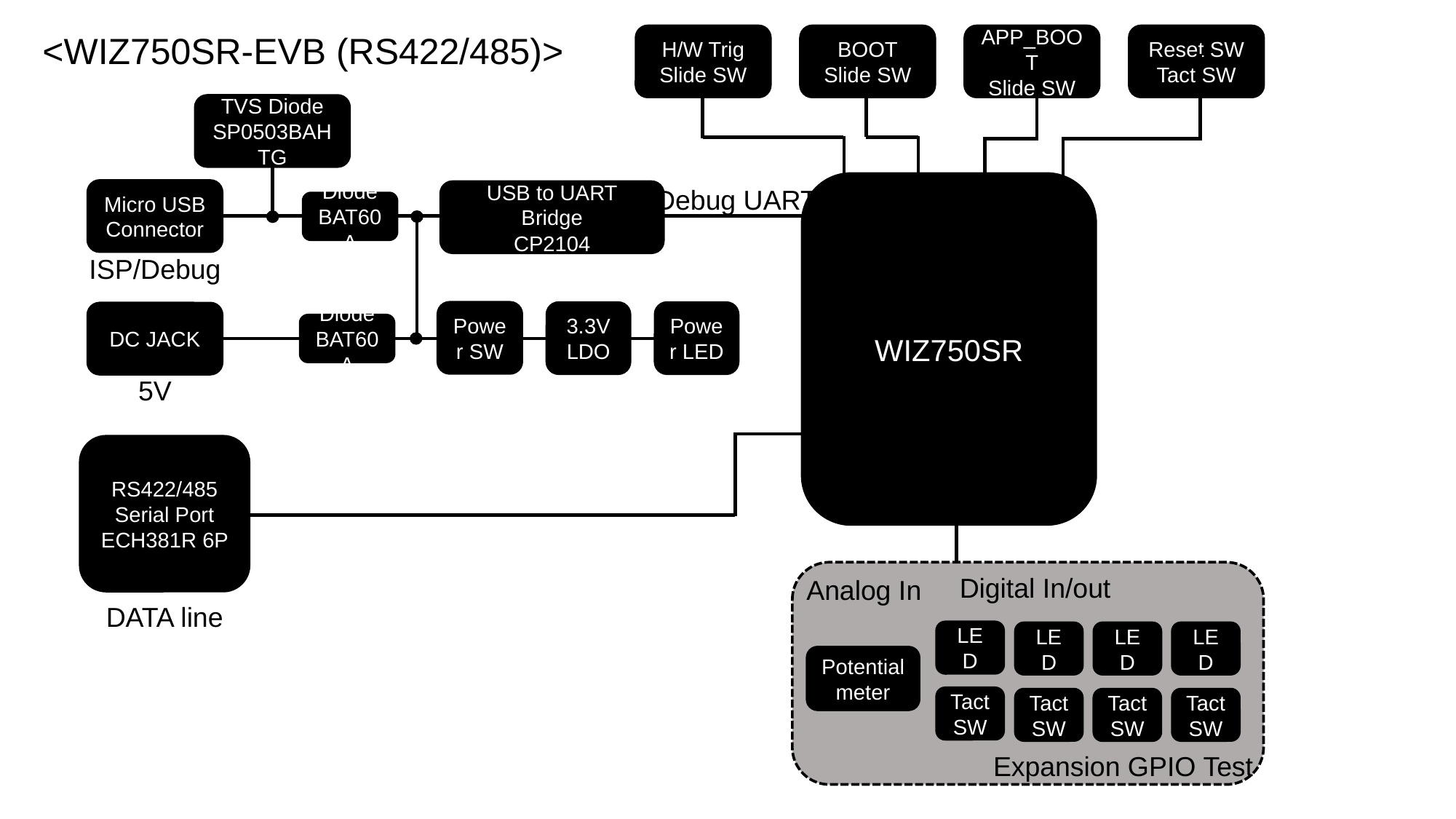

<WIZ750SR-EVB (RS422/485)>
H/W Trig
Slide SW
BOOT
Slide SW
APP_BOOT
Slide SW
Reset SW
Tact SW
TVS Diode
SP0503BAHTG
WIZ750SR
Debug UART
Micro USB
Connector
USB to UART Bridge
CP2104
Diode
BAT60A

ISP/Debug
Power SW
3.3V LDO
Power LED
DC JACK
Diode
BAT60A

5V
RS422/485
Serial Port
ECH381R 6P

Digital In/out
Analog In
DATA line
LED
LED
LED
LED
Potentialmeter
Tact SW
Tact SW
Tact SW
Tact SW
Expansion GPIO Test